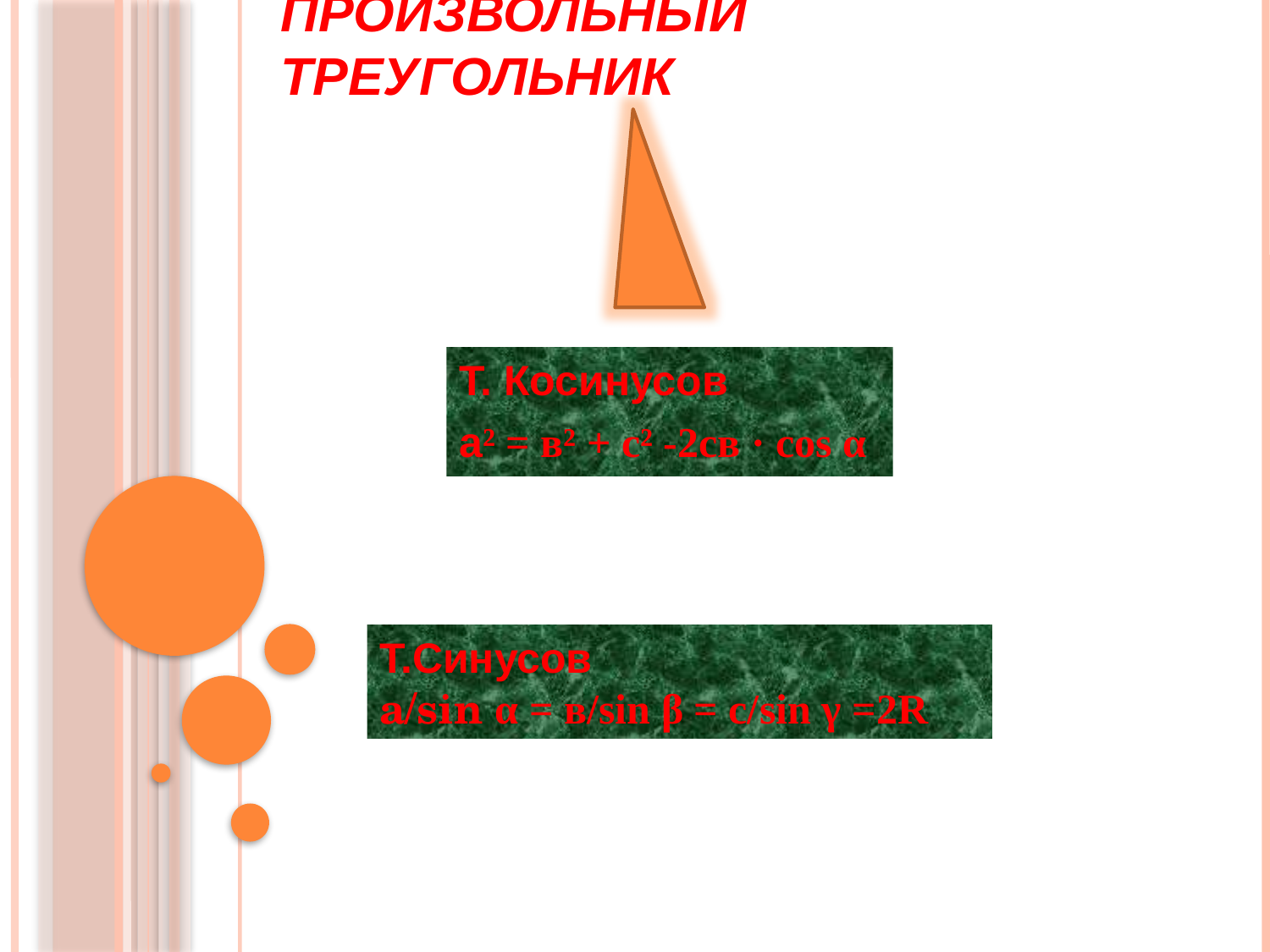

# Произвольный треугольник

Т. Косинусов
а² = в² + с² -2св · cos α
Т.Синусов
a/sin α = в/sin β = c/sin γ =2R